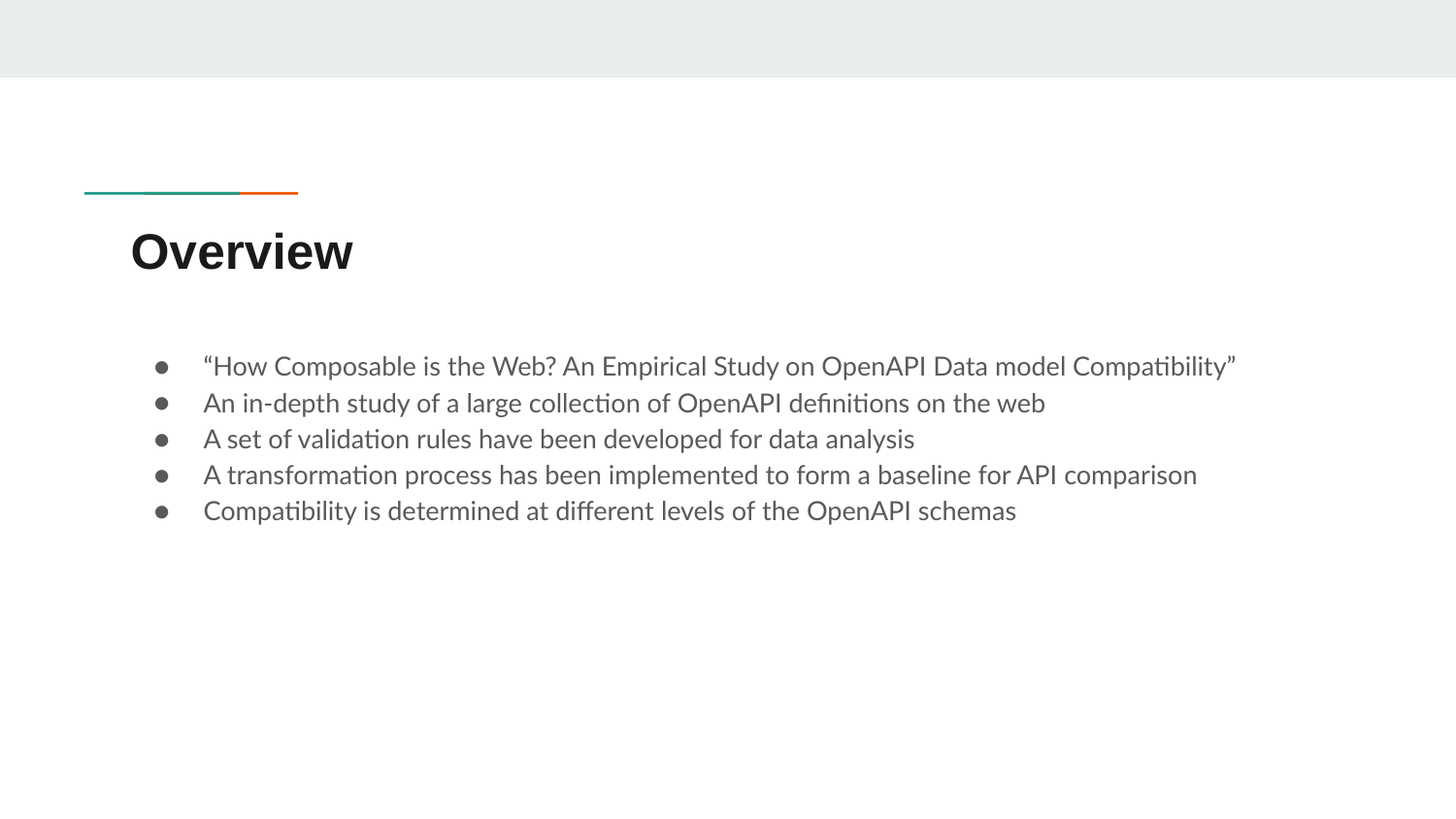

# Overview
“How Composable is the Web? An Empirical Study on OpenAPI Data model Compatibility”
An in-depth study of a large collection of OpenAPI definitions on the web
A set of validation rules have been developed for data analysis
A transformation process has been implemented to form a baseline for API comparison
Compatibility is determined at different levels of the OpenAPI schemas